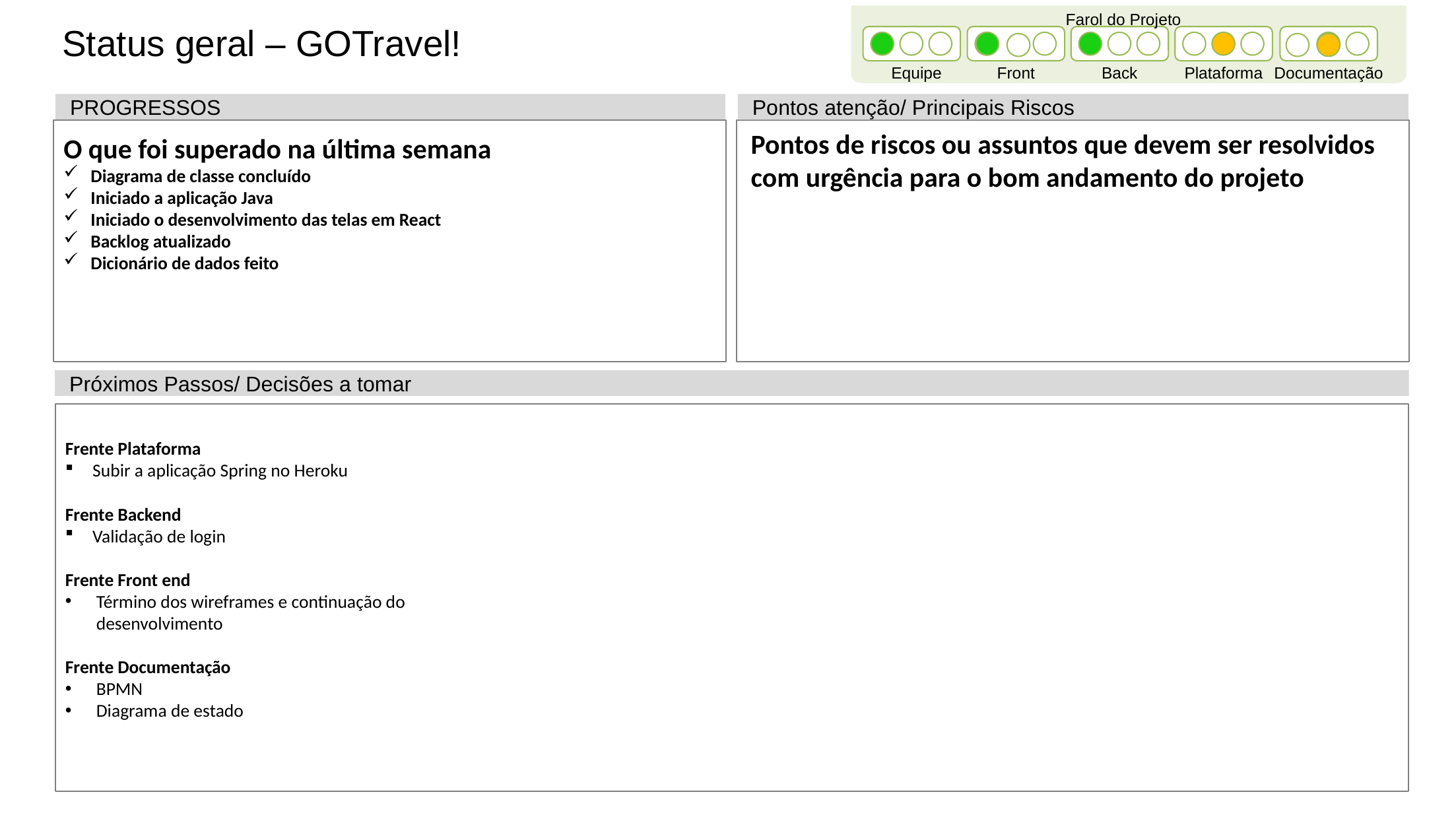

Farol do Projeto
# Status geral – GOTravel!

Equipe
Front
Back
Plataforma
Documentação
PROGRESSOS
Pontos atenção/ Principais Riscos
O que foi superado na última semana
Diagrama de classe concluído
Iniciado a aplicação Java
Iniciado o desenvolvimento das telas em React
Backlog atualizado
Dicionário de dados feito

Pontos de riscos ou assuntos que devem ser resolvidos com urgência para o bom andamento do projeto

Próximos Passos/ Decisões a tomar
Frente Plataforma
Subir a aplicação Spring no Heroku

Frente Backend
Validação de login

Frente Front end
Término dos wireframes e continuação do desenvolvimento

Frente Documentação
BPMN
Diagrama de estado